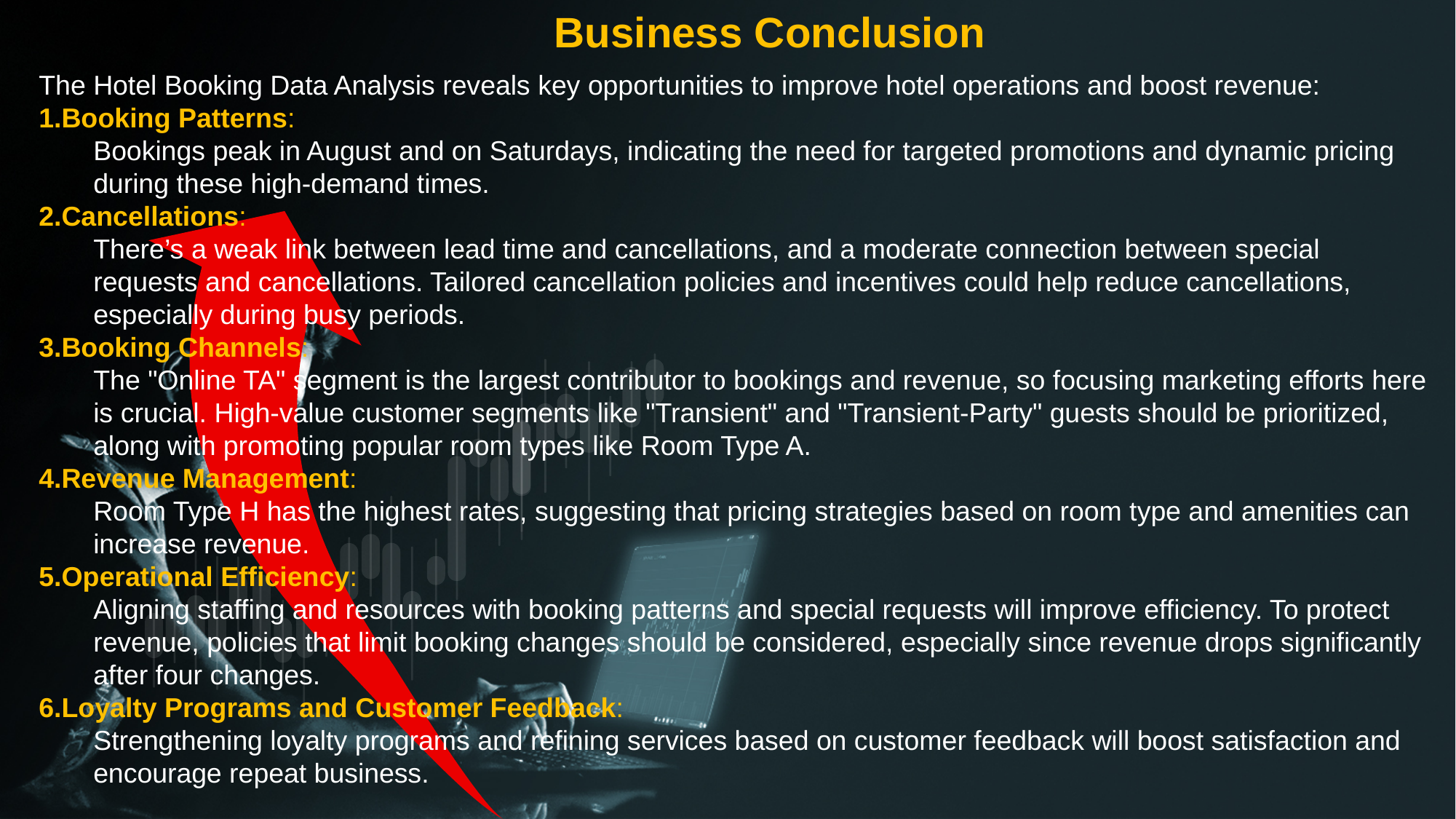

Business Conclusion
The Hotel Booking Data Analysis reveals key opportunities to improve hotel operations and boost revenue:
Booking Patterns:
Bookings peak in August and on Saturdays, indicating the need for targeted promotions and dynamic pricing during these high-demand times.
Cancellations:
There’s a weak link between lead time and cancellations, and a moderate connection between special requests and cancellations. Tailored cancellation policies and incentives could help reduce cancellations, especially during busy periods.
Booking Channels:
The "Online TA" segment is the largest contributor to bookings and revenue, so focusing marketing efforts here is crucial. High-value customer segments like "Transient" and "Transient-Party" guests should be prioritized, along with promoting popular room types like Room Type A.
Revenue Management:
Room Type H has the highest rates, suggesting that pricing strategies based on room type and amenities can increase revenue.
Operational Efficiency:
Aligning staffing and resources with booking patterns and special requests will improve efficiency. To protect revenue, policies that limit booking changes should be considered, especially since revenue drops significantly after four changes.
Loyalty Programs and Customer Feedback:
Strengthening loyalty programs and refining services based on customer feedback will boost satisfaction and encourage repeat business.